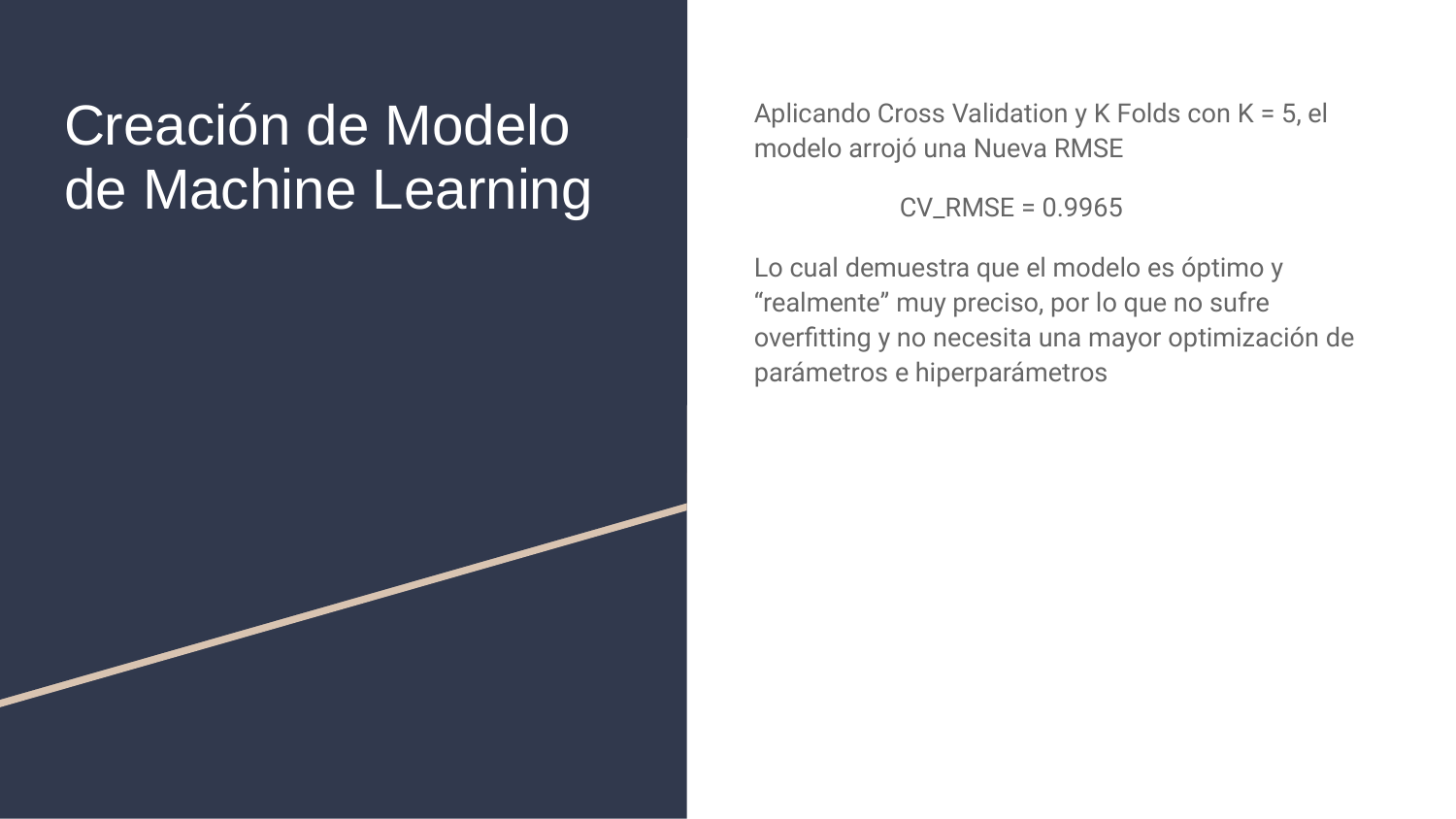

# Creación de Modelo de Machine Learning
Aplicando Cross Validation y K Folds con K = 5, el modelo arrojó una Nueva RMSE
CV_RMSE = 0.9965
Lo cual demuestra que el modelo es óptimo y “realmente” muy preciso, por lo que no sufre overfitting y no necesita una mayor optimización de parámetros e hiperparámetros